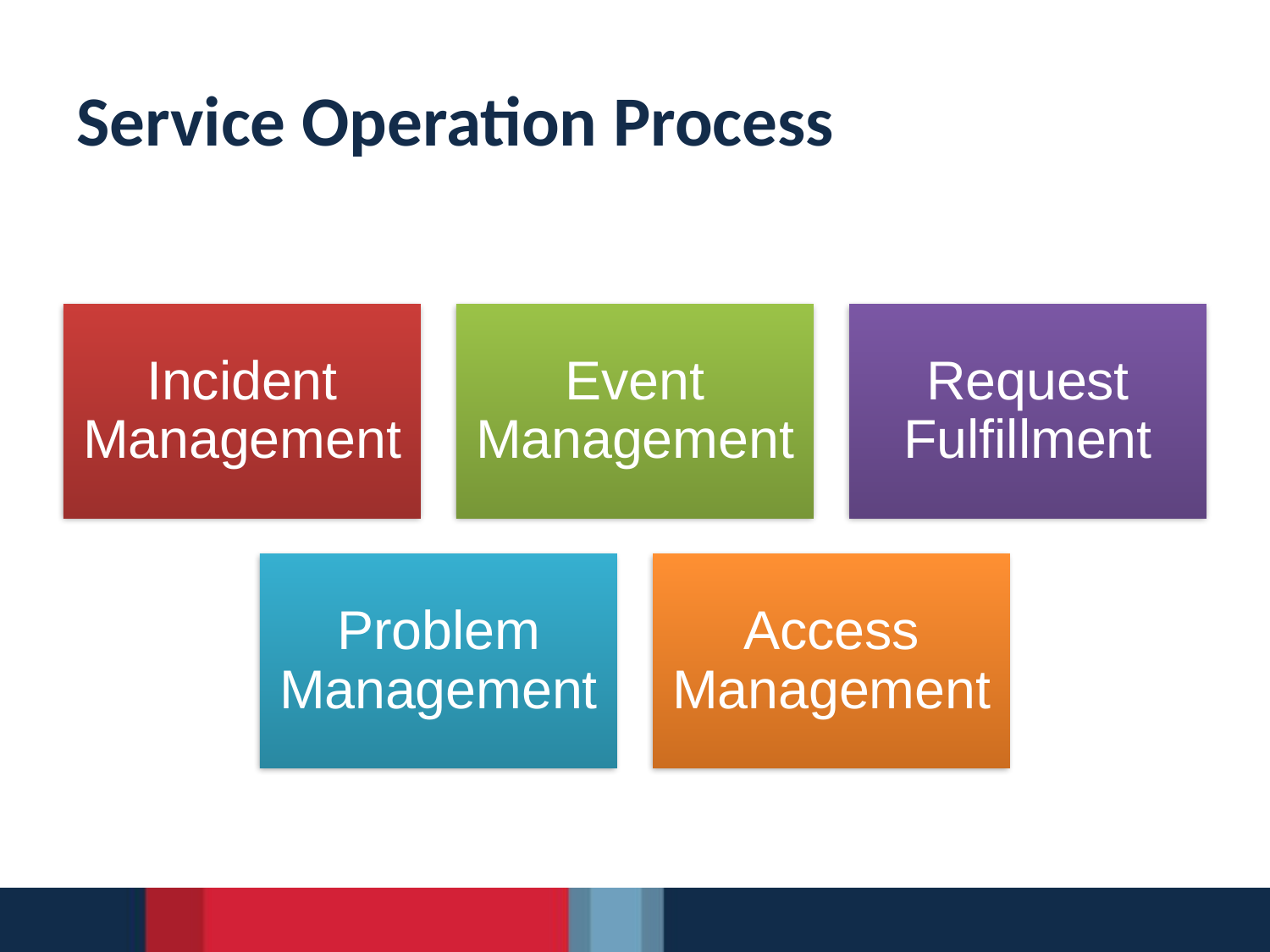

# Service Operation Process
Incident Management
Event Management
Request Fulfillment
Problem Management
Access Management